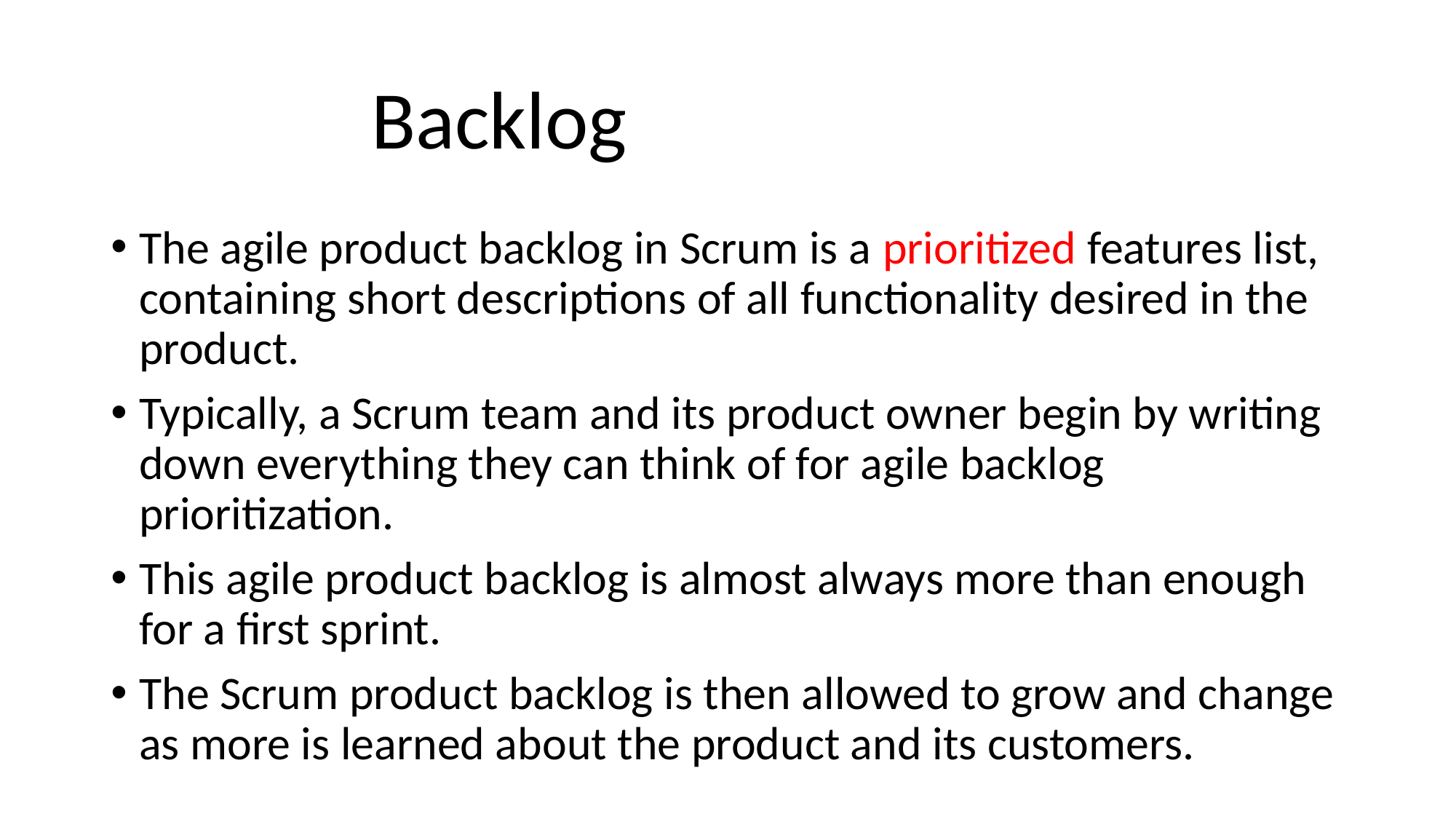

# Backlog
The agile product backlog in Scrum is a prioritized features list, containing short descriptions of all functionality desired in the product.
Typically, a Scrum team and its product owner begin by writing down everything they can think of for agile backlog prioritization.
This agile product backlog is almost always more than enough for a first sprint.
The Scrum product backlog is then allowed to grow and change as more is learned about the product and its customers.